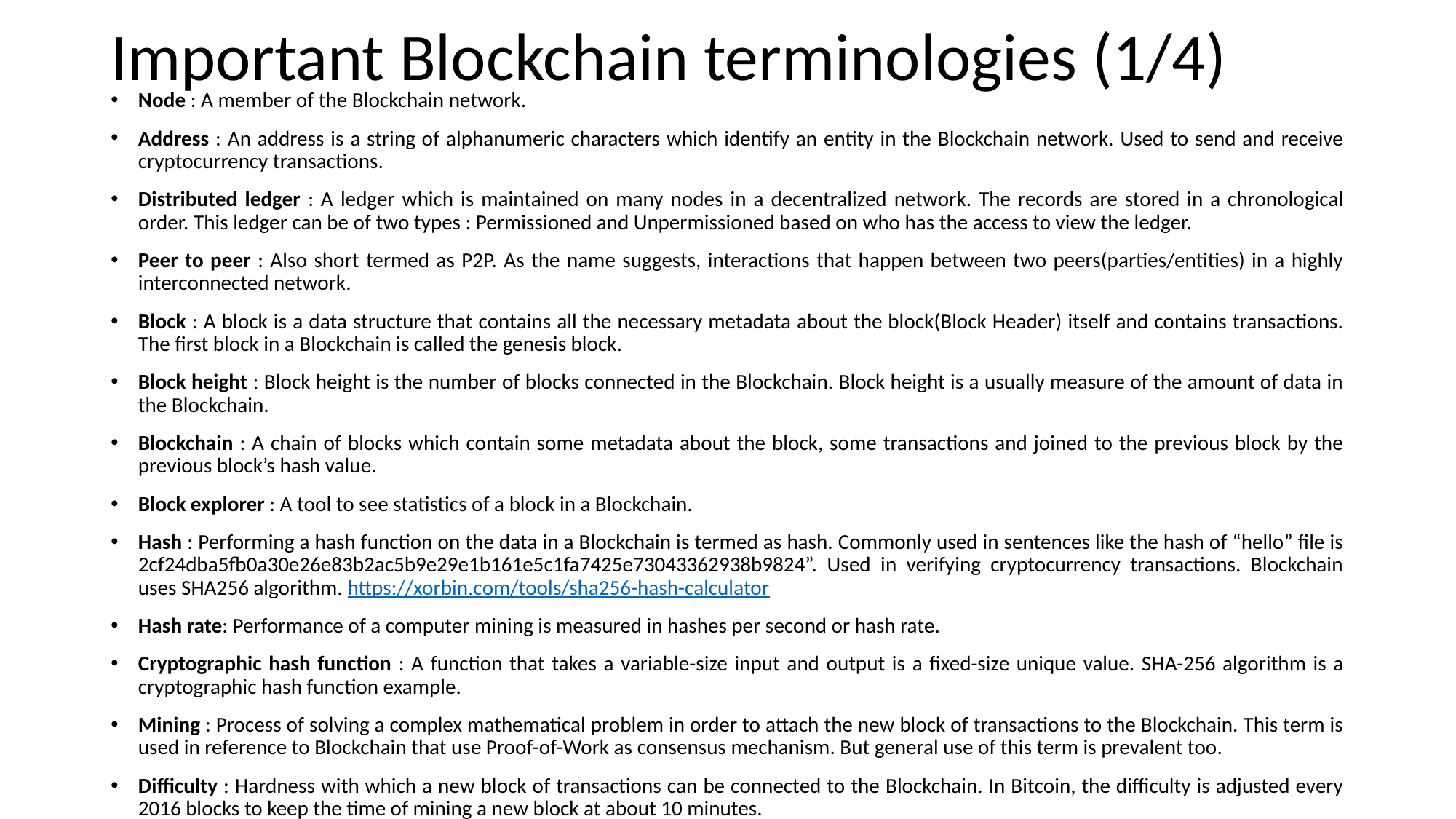

# Important Blockchain terminologies (1/4)
Node : A member of the Blockchain network.
Address : An address is a string of alphanumeric characters which identify an entity in the Blockchain network. Used to send and receive cryptocurrency transactions.
Distributed ledger : A ledger which is maintained on many nodes in a decentralized network. The records are stored in a chronological order. This ledger can be of two types : Permissioned and Unpermissioned based on who has the access to view the ledger.
Peer to peer : Also short termed as P2P. As the name suggests, interactions that happen between two peers(parties/entities) in a highly interconnected network.
Block : A block is a data structure that contains all the necessary metadata about the block(Block Header) itself and contains transactions. The first block in a Blockchain is called the genesis block.
Block height : Block height is the number of blocks connected in the Blockchain. Block height is a usually measure of the amount of data in the Blockchain.
Blockchain : A chain of blocks which contain some metadata about the block, some transactions and joined to the previous block by the previous block’s hash value.
Block explorer : A tool to see statistics of a block in a Blockchain.
Hash : Performing a hash function on the data in a Blockchain is termed as hash. Commonly used in sentences like the hash of “hello” file is 2cf24dba5fb0a30e26e83b2ac5b9e29e1b161e5c1fa7425e73043362938b9824”. Used in verifying cryptocurrency transactions. Blockchain uses SHA256 algorithm. https://xorbin.com/tools/sha256-hash-calculator
Hash rate: Performance of a computer mining is measured in hashes per second or hash rate.
Cryptographic hash function : A function that takes a variable-size input and output is a fixed-size unique value. SHA-256 algorithm is a cryptographic hash function example.
Mining : Process of solving a complex mathematical problem in order to attach the new block of transactions to the Blockchain. This term is used in reference to Blockchain that use Proof-of-Work as consensus mechanism. But general use of this term is prevalent too.
Difficulty : Hardness with which a new block of transactions can be connected to the Blockchain. In Bitcoin, the difficulty is adjusted every 2016 blocks to keep the time of mining a new block at about 10 minutes.